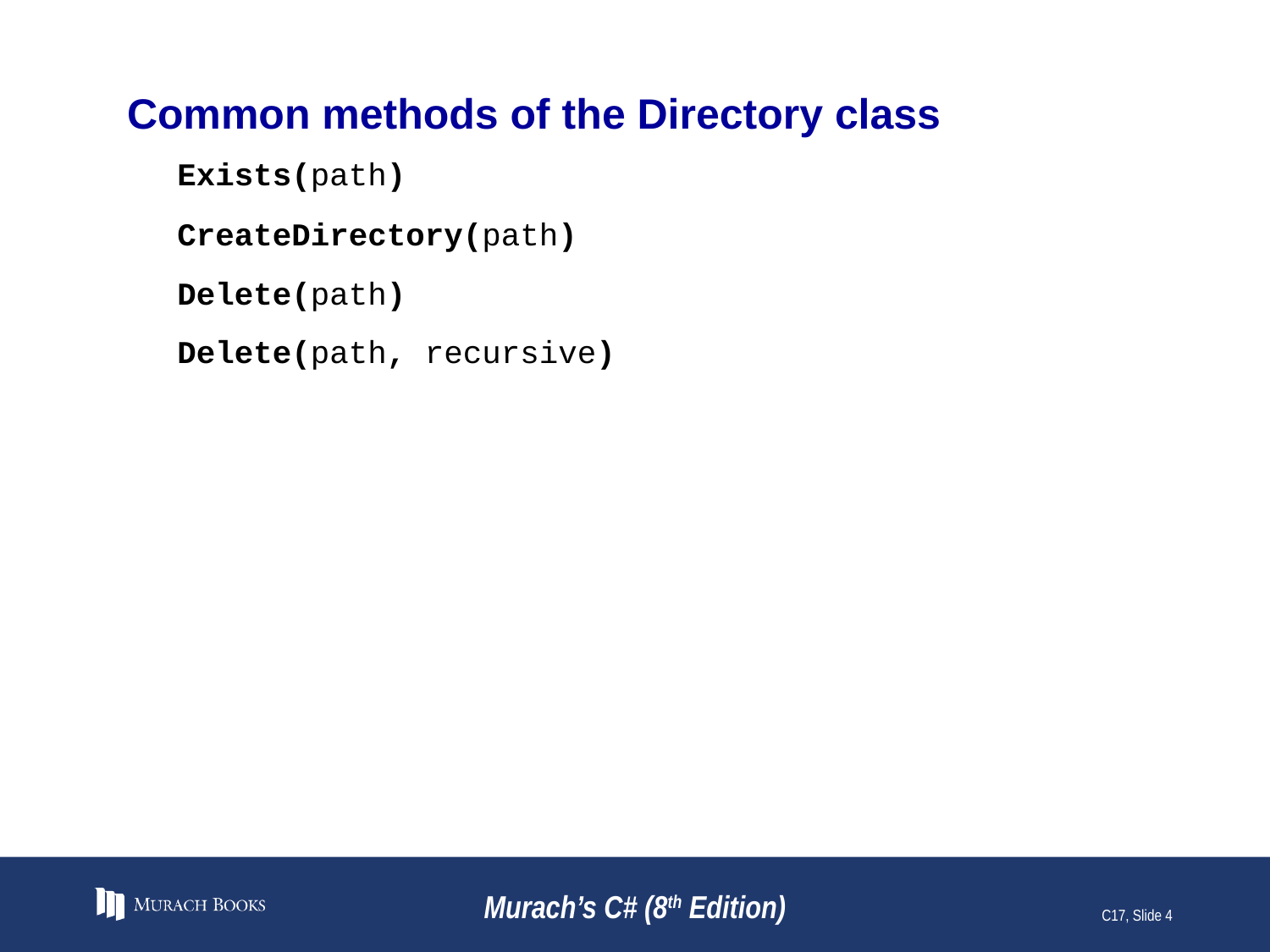

# Common methods of the Directory class
Exists(path)
CreateDirectory(path)
Delete(path)
Delete(path, recursive)

Murach’s C# (8th Edition)

C17, Slide 4